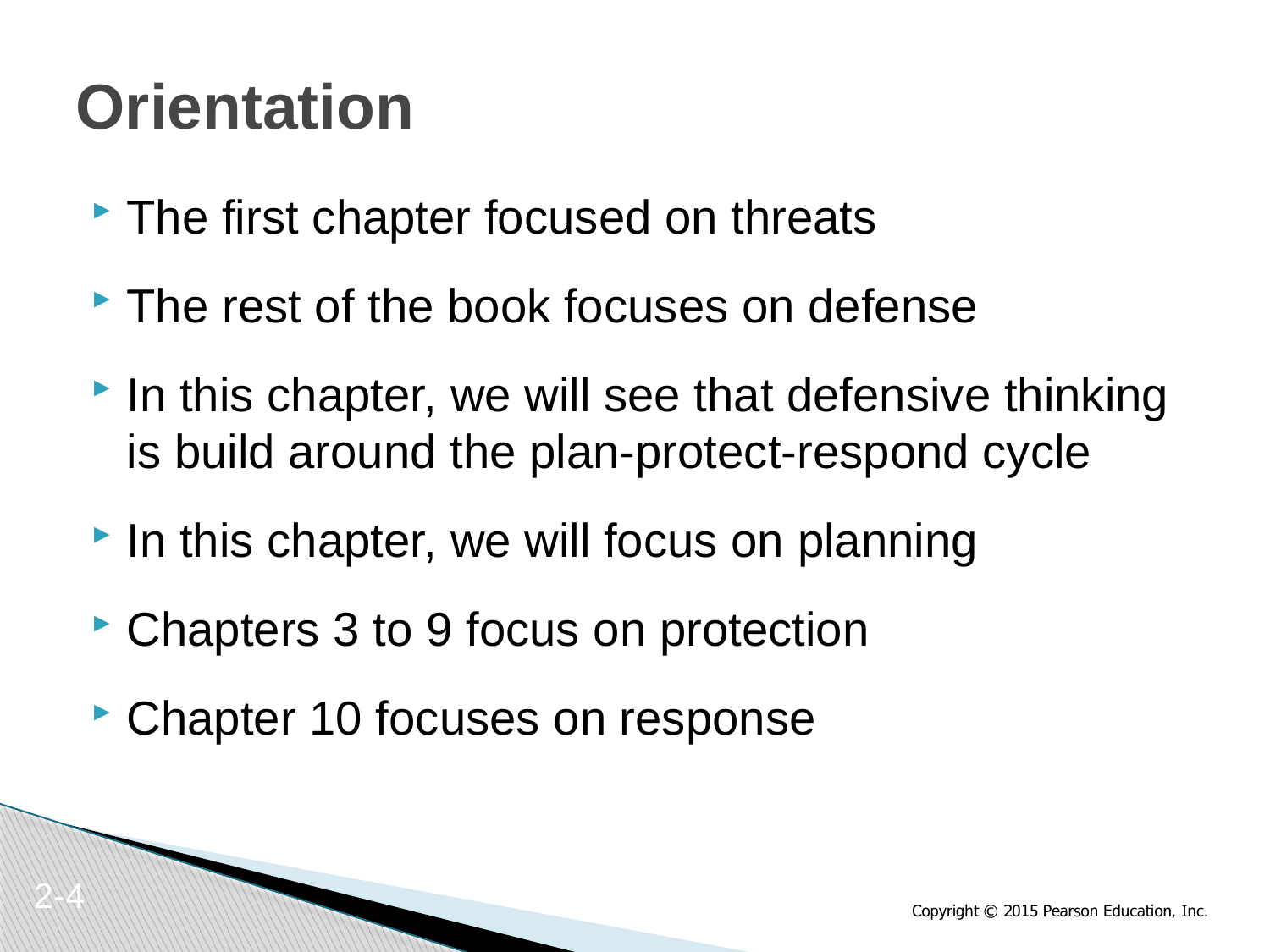

# Orientation
The first chapter focused on threats
The rest of the book focuses on defense
In this chapter, we will see that defensive thinking is build around the plan-protect-respond cycle
In this chapter, we will focus on planning
Chapters 3 to 9 focus on protection
Chapter 10 focuses on response